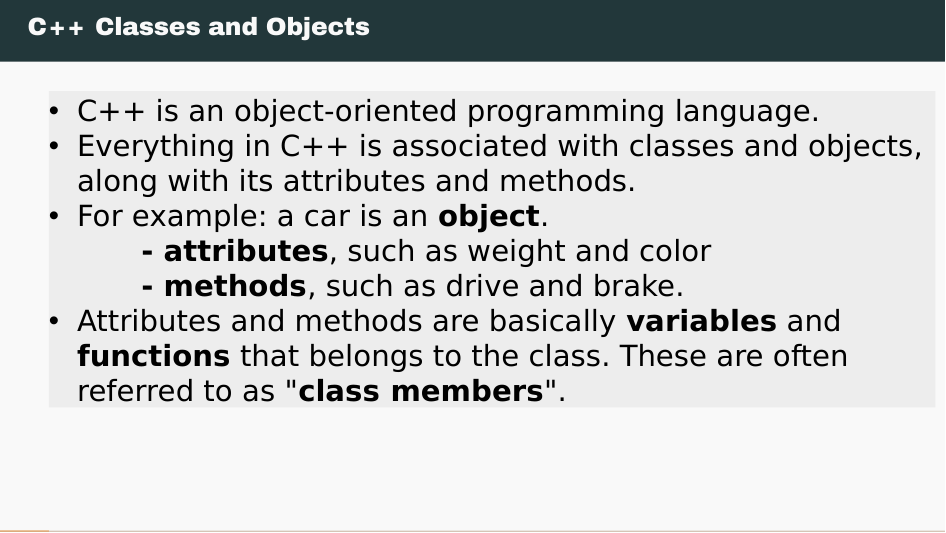

# C++ Classes and Objects
C++ is an object-oriented programming language.
Everything in C++ is associated with classes and objects, along with its attributes and methods.
For example: a car is an object.
         - attributes, such as weight and color
         - methods, such as drive and brake.
Attributes and methods are basically variables and functions that belongs to the class. These are often referred to as "class members".